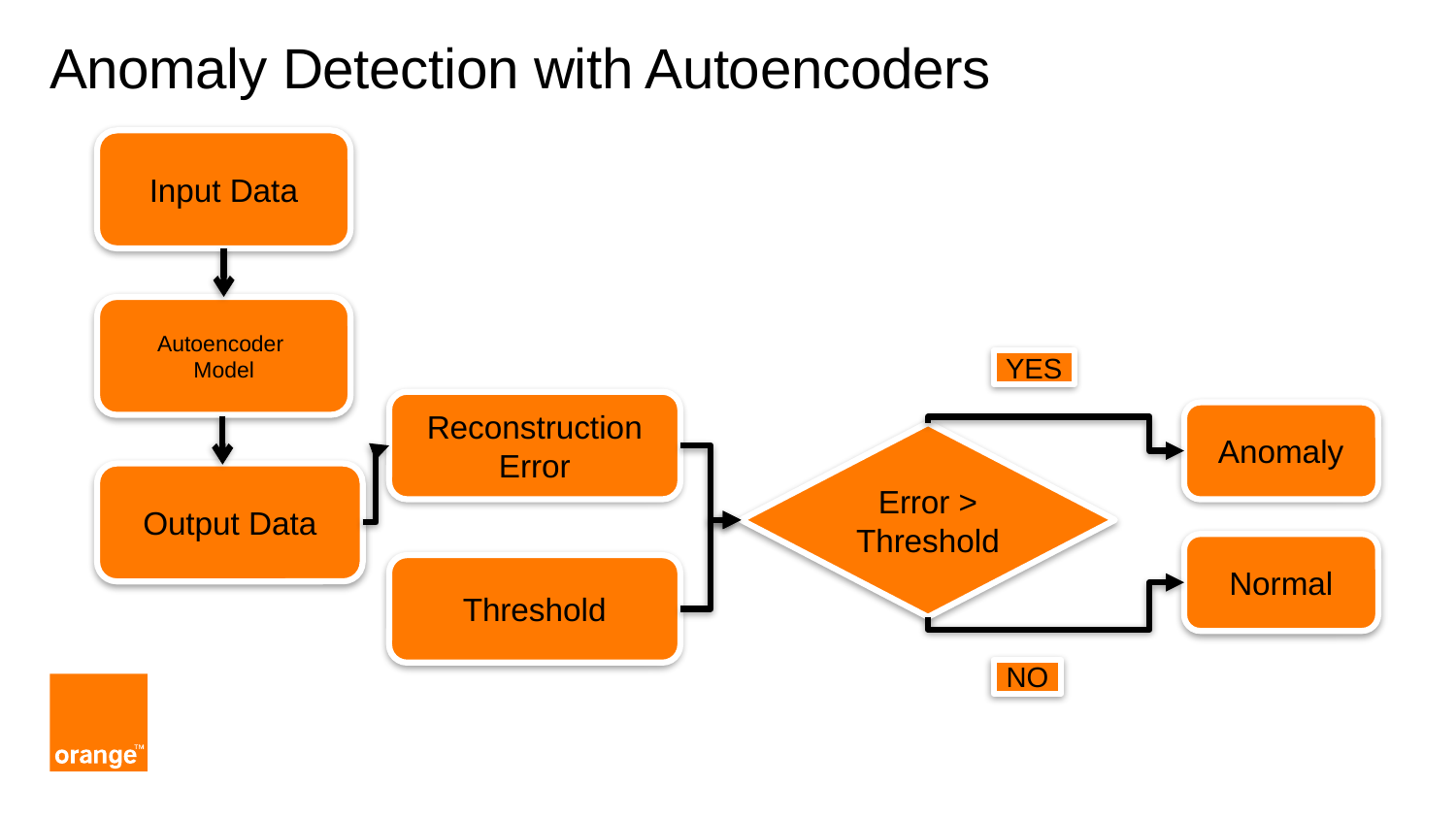

# Anomaly Detection with Autoencoders
Input Data
Autoencoder
Model
YES
Reconstruction Error
Anomaly
Error > Threshold
Output Data
Normal
Threshold
NO